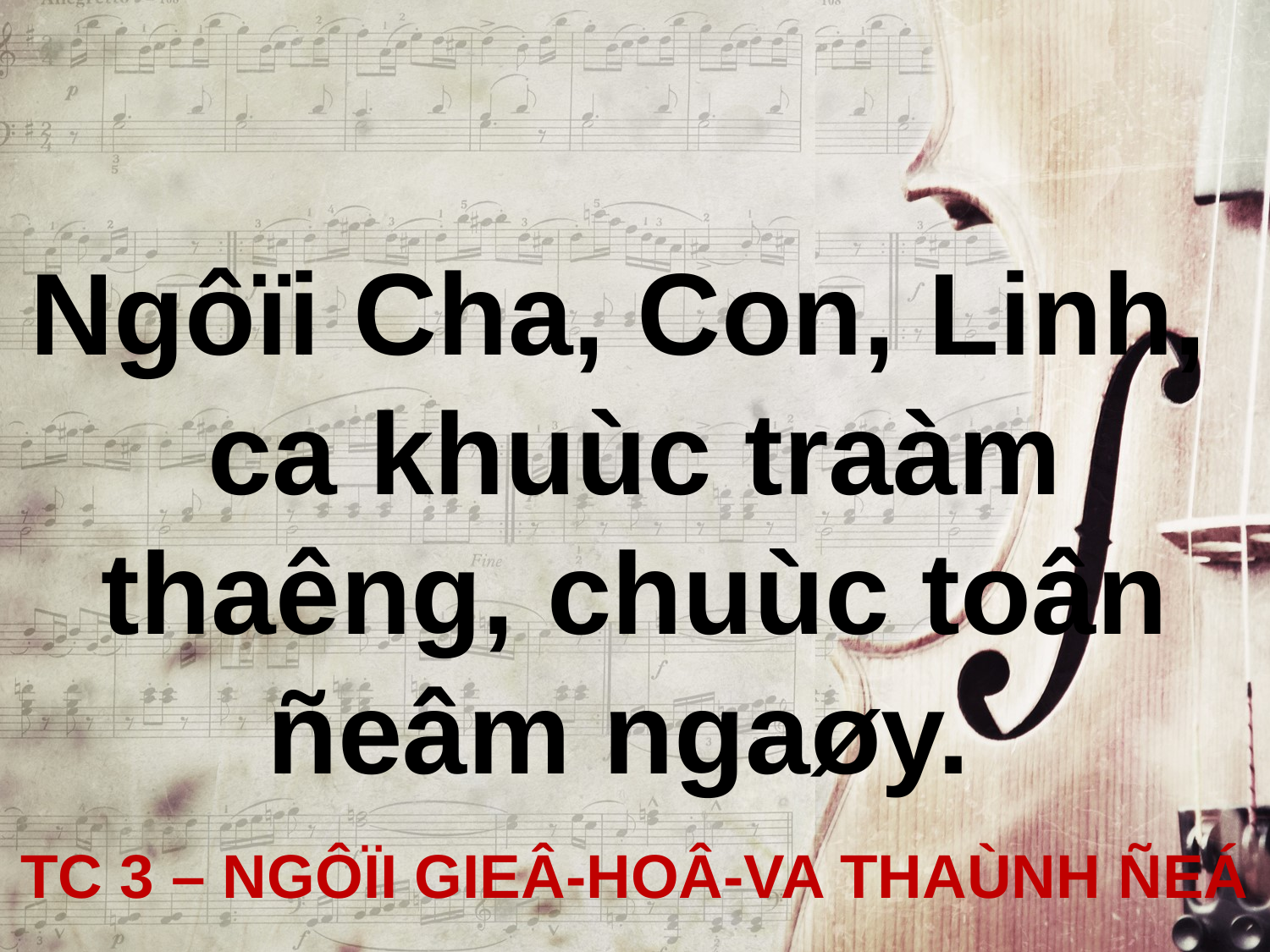

Ngôïi Cha, Con, Linh,
ca khuùc traàm thaêng, chuùc toân ñeâm ngaøy.
TC 3 – NGÔÏI GIEÂ-HOÂ-VA THAÙNH ÑEÁ